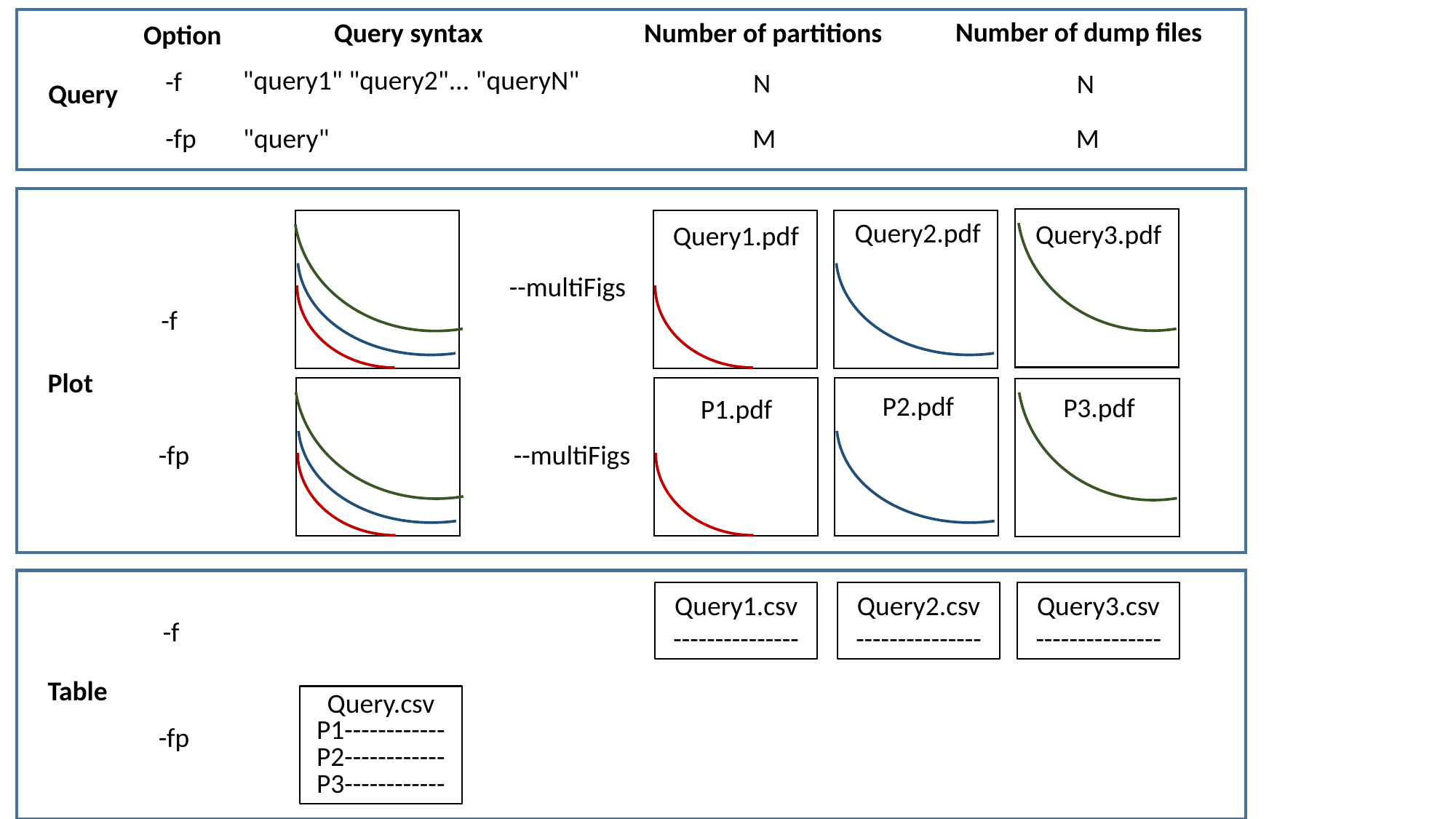

Number of dump files
Query syntax
Number of partitions
Option
"query1" "query2"... "queryN"
-f
N
N
Query

-fp
"query"
M
M

Query2.pdf
Query3.pdf
Query1.pdf

--multiFigs
-f

Plot

P2.pdf
P3.pdf
P1.pdf
--multiFigs
-fp

Query1.csv
---------------
Query2.csv
---------------
Query3.csv
---------------
-f
Table
Query.csv
P1------------
P2------------
P3------------
-fp